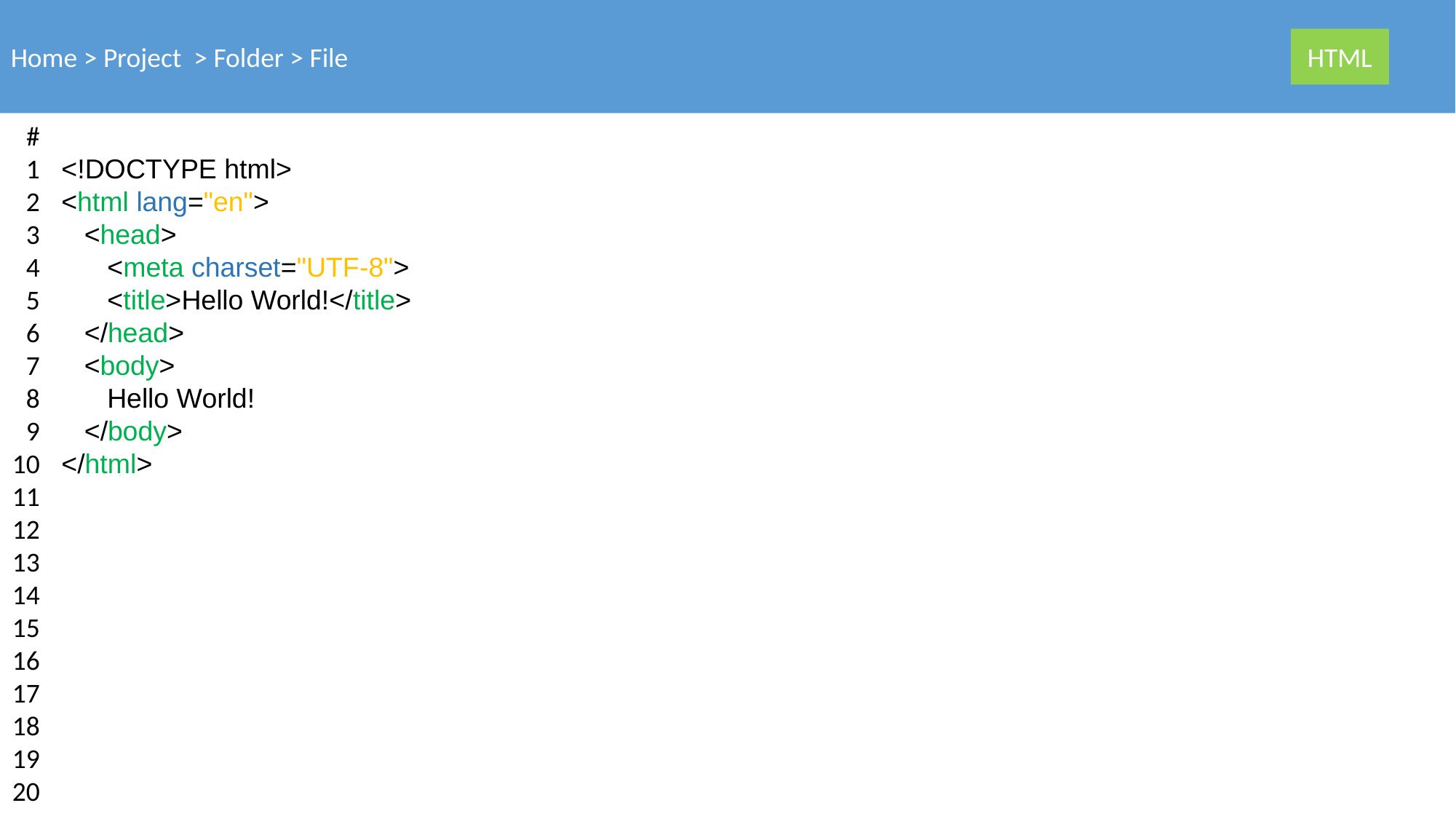

Home > Project  > Folder > File
HTML

<!DOCTYPE html>
<html lang="en">
   <head>
      <meta charset="UTF-8">
      <title>Hello World!</title>
   </head>
   <body>
      Hello World!
   </body>
</html>
#
1
2
3
4
5
6
7
8
9
10
11
12
13
14
15
16
17
18
19
20